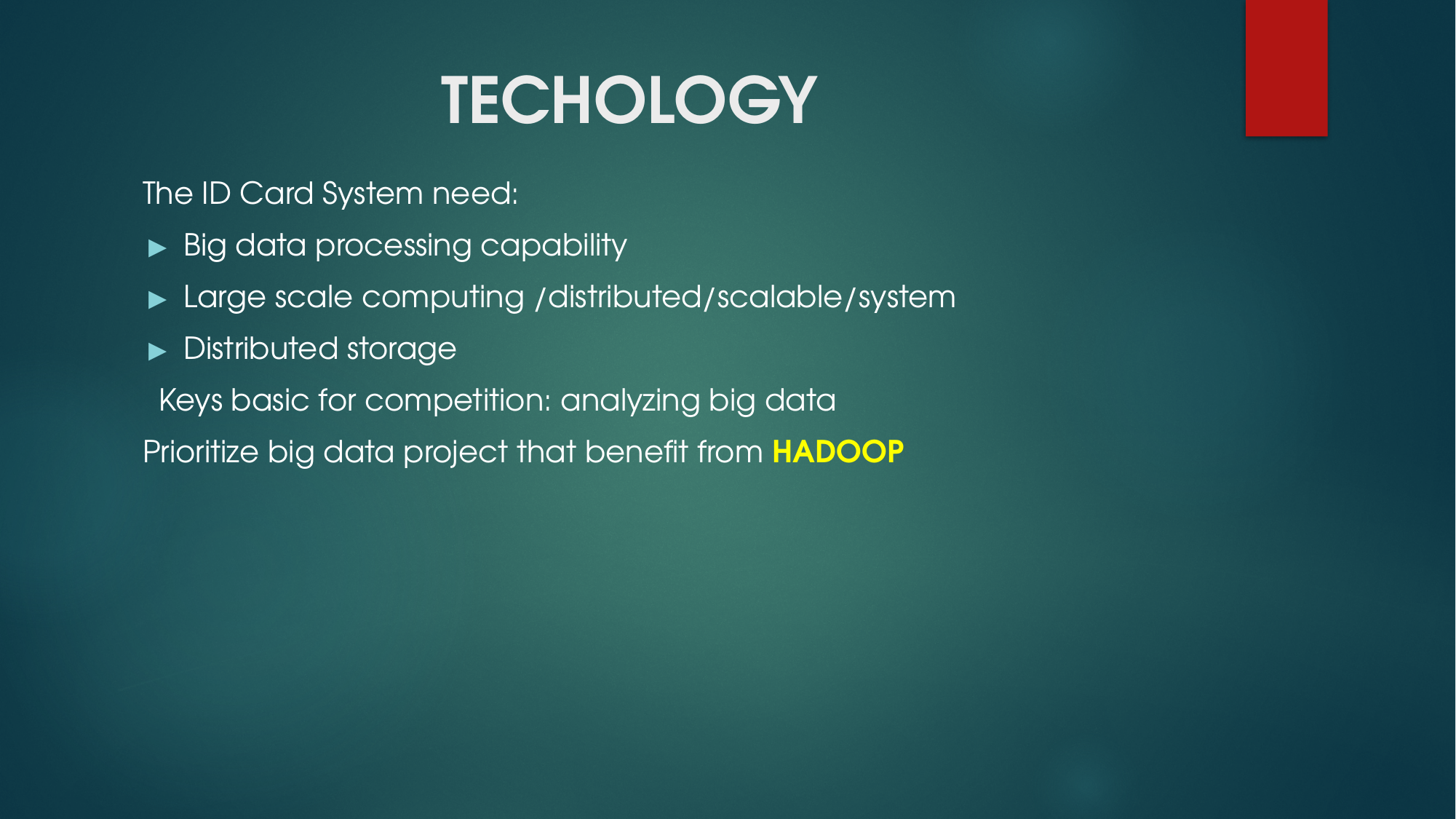

# TECHOLOGY
The ID Card System need:
Big data processing capability
Large scale computing /distributed/scalable/system
Distributed storage
  Keys basic for competition: analyzing big data
Prioritize big data project that benefit from HADOOP